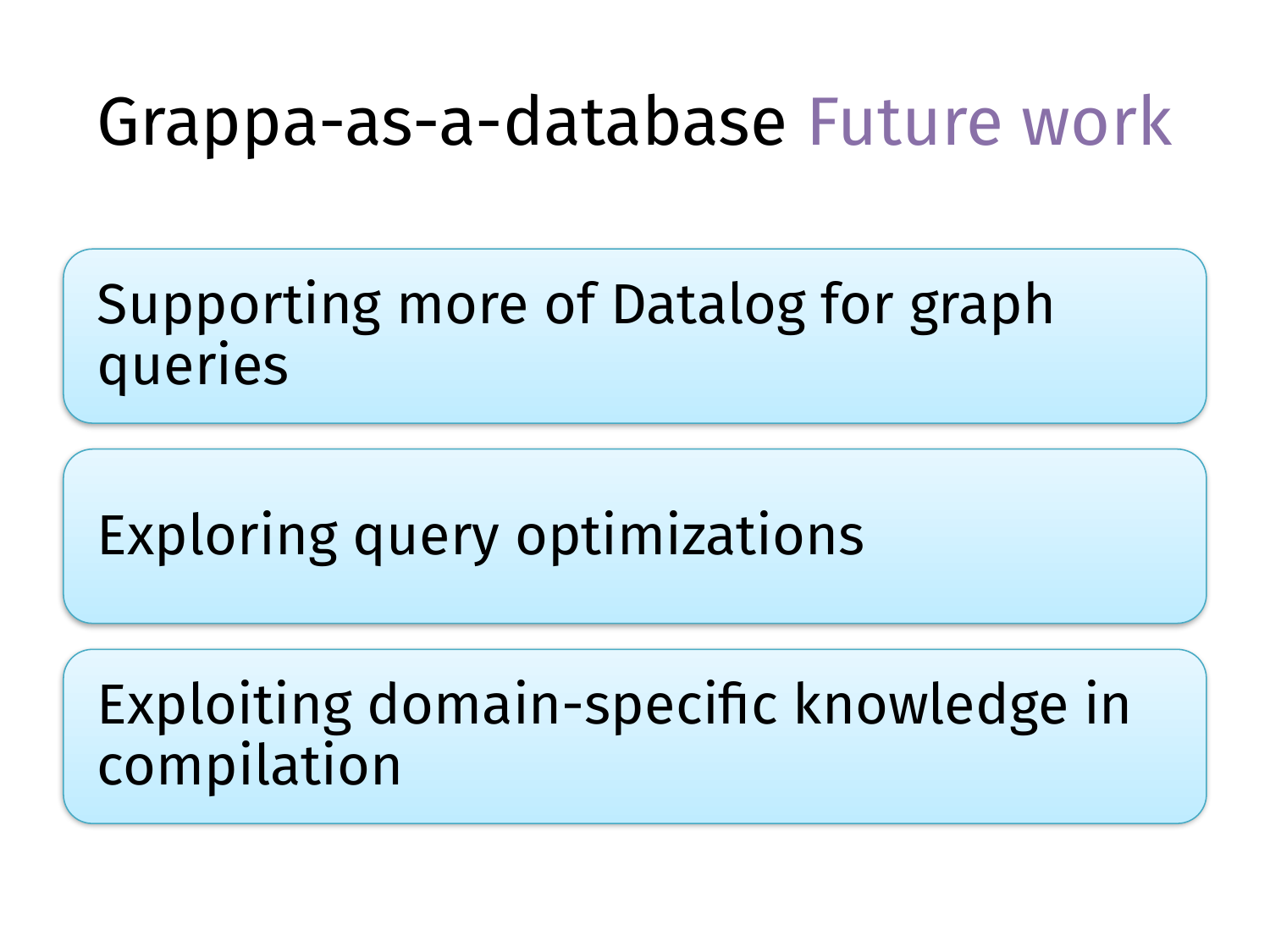

# Grappa-as-a-database Future work
Supporting more of Datalog for graph queries
Exploring query optimizations
Exploiting domain-specific knowledge in compilation